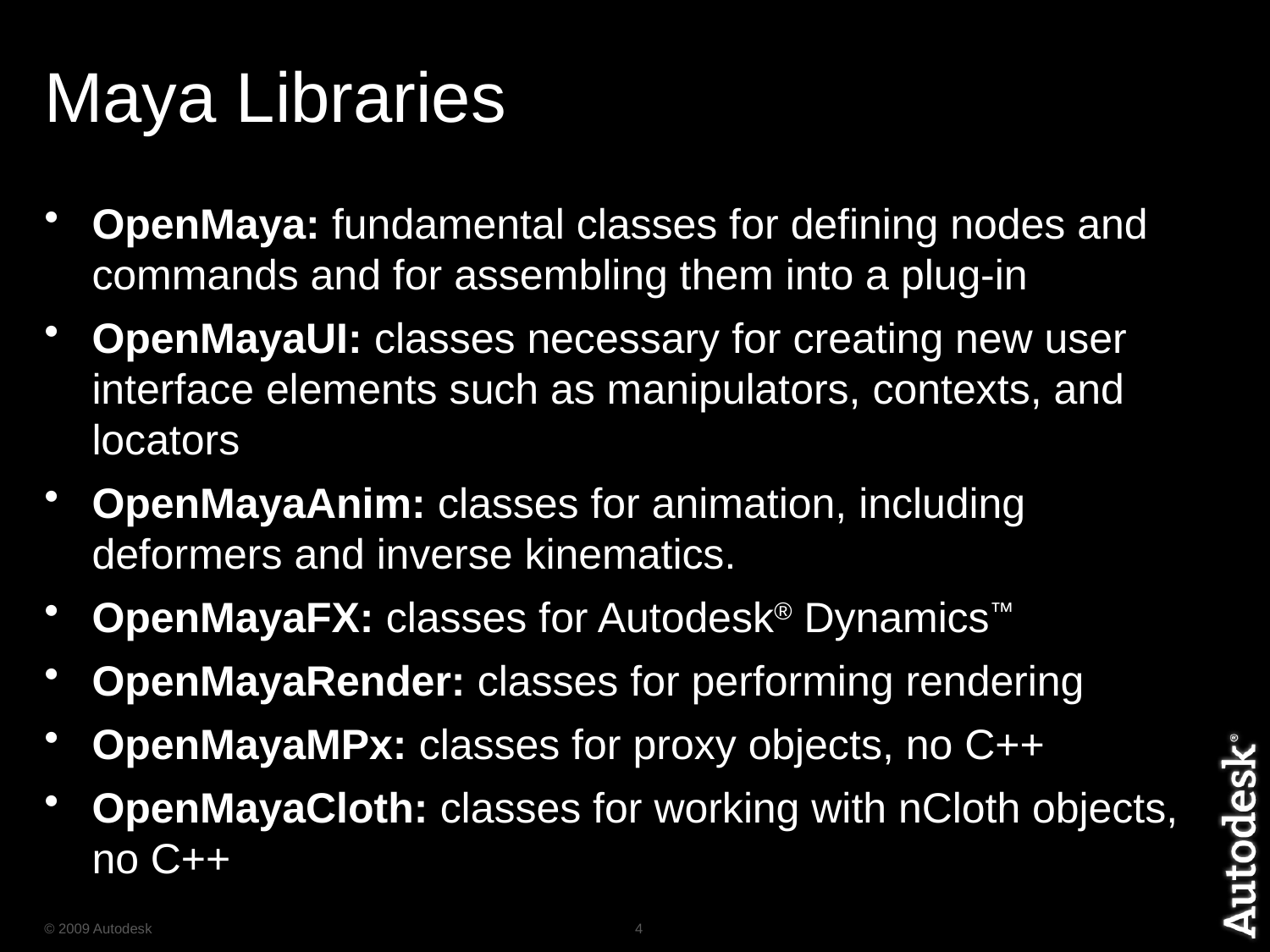

# Maya Libraries
OpenMaya: fundamental classes for defining nodes and commands and for assembling them into a plug-in
OpenMayaUI: classes necessary for creating new user interface elements such as manipulators, contexts, and locators
OpenMayaAnim: classes for animation, including deformers and inverse kinematics.
OpenMayaFX: classes for Autodesk® Dynamics™
OpenMayaRender: classes for performing rendering
OpenMayaMPx: classes for proxy objects, no C++
OpenMayaCloth: classes for working with nCloth objects, no C++